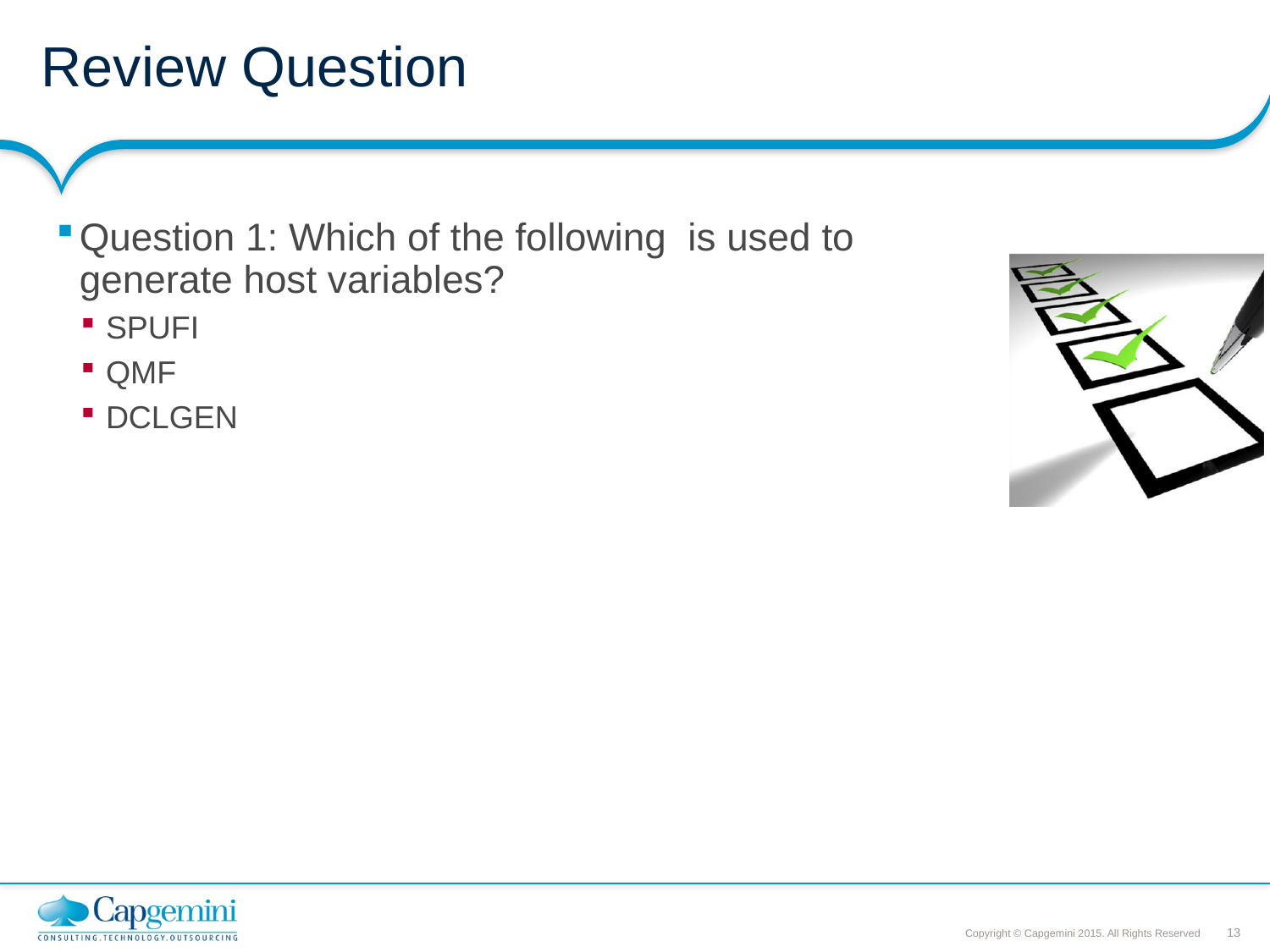

# Review Question
Question 1: Which of the following  is used to generate host variables?
SPUFI
QMF
DCLGEN